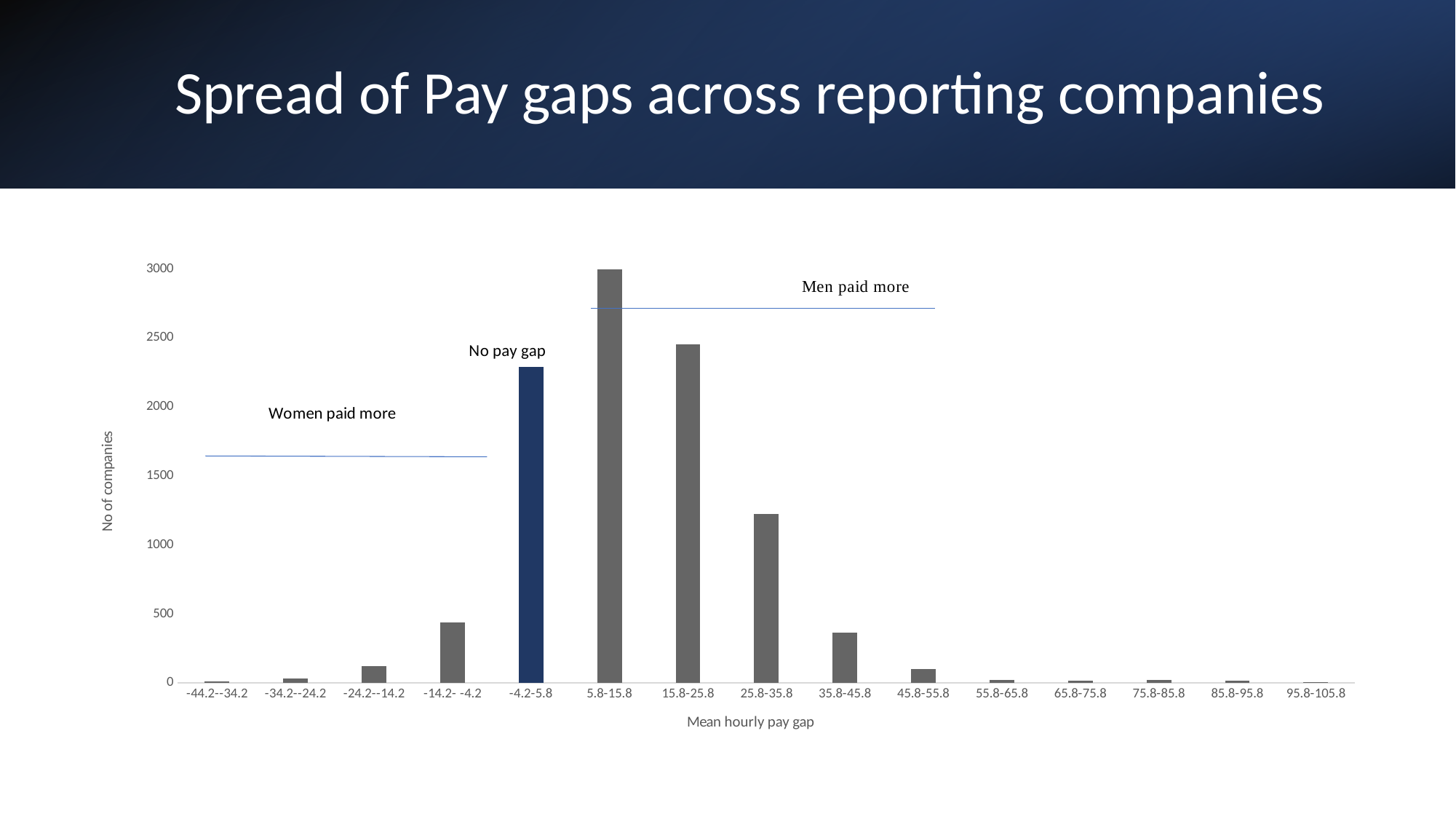

# Spread of Pay gaps across reporting companies

### Chart

| Category | No of companies |
|---|---|
|  -44.2--34.2  | 12.0 |
|  -34.2--24.2  | 31.0 |
|  -24.2--14.2  | 121.0 |
|  -14.2- -4.2  | 438.0 |
|  -4.2-5.8  | 2290.0 |
|  5.8-15.8  | 3040.0 |
|  15.8-25.8  | 2452.0 |
|  25.8-35.8  | 1225.0 |
|  35.8-45.8  | 365.0 |
|  45.8-55.8  | 100.0 |
|  55.8-65.8  | 23.0 |
|  65.8-75.8  | 14.0 |
|  75.8-85.8  | 20.0 |
|  85.8-95.8  | 15.0 |
|  95.8-105.8  | 5.0 |